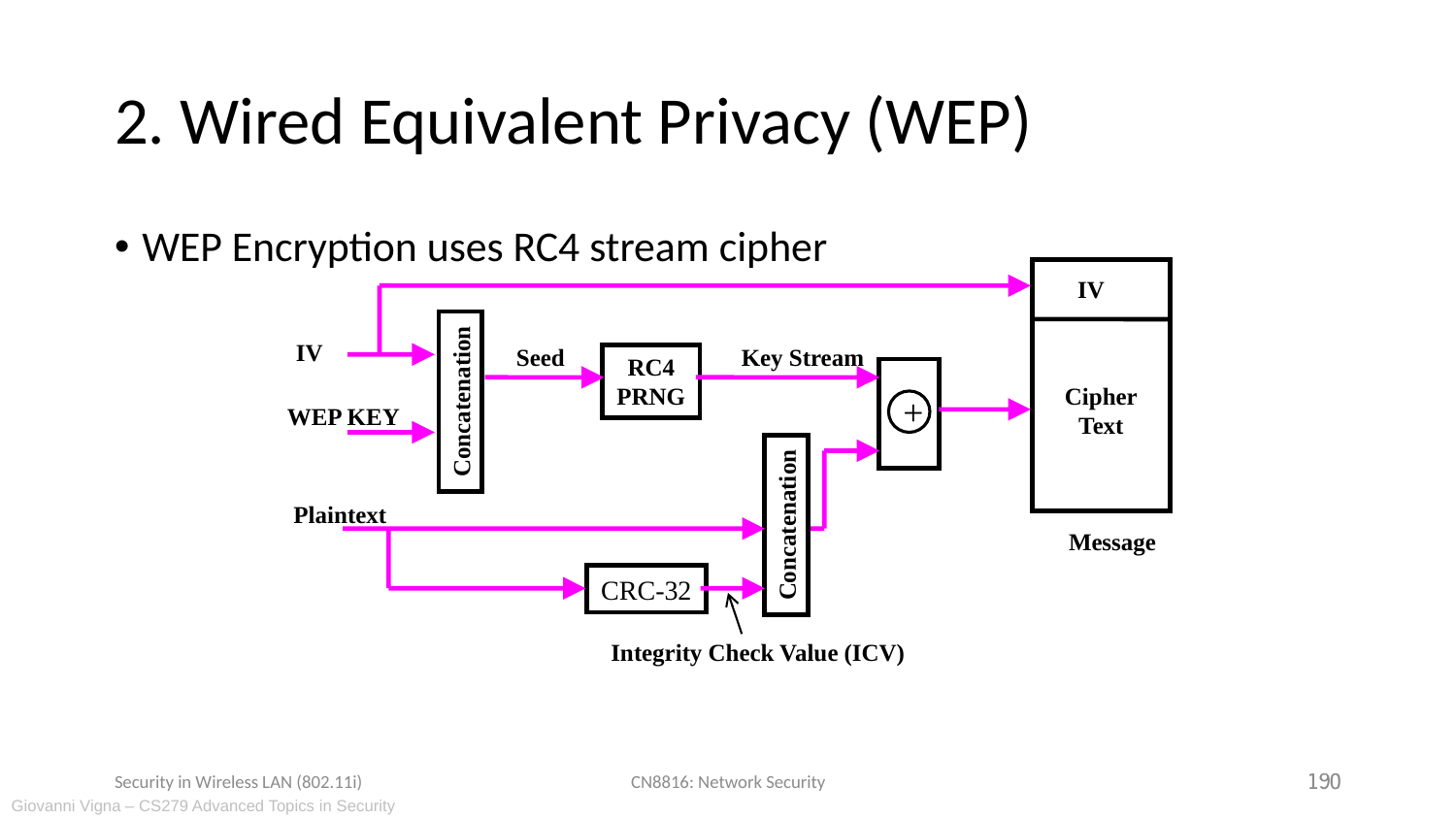

# 2. Wired Equivalent Privacy (WEP)
WEP Encryption uses RC4 stream cipher

IV

IV
Seed
Key Stream
RC4
PRNG

 Cipher
Text

Concatenation
+

WEP KEY

Plaintext
Concatenation
Message

CRC-32

Integrity Check Value (ICV)
Security in Wireless LAN (802.11i)
CN8816: Network Security
190